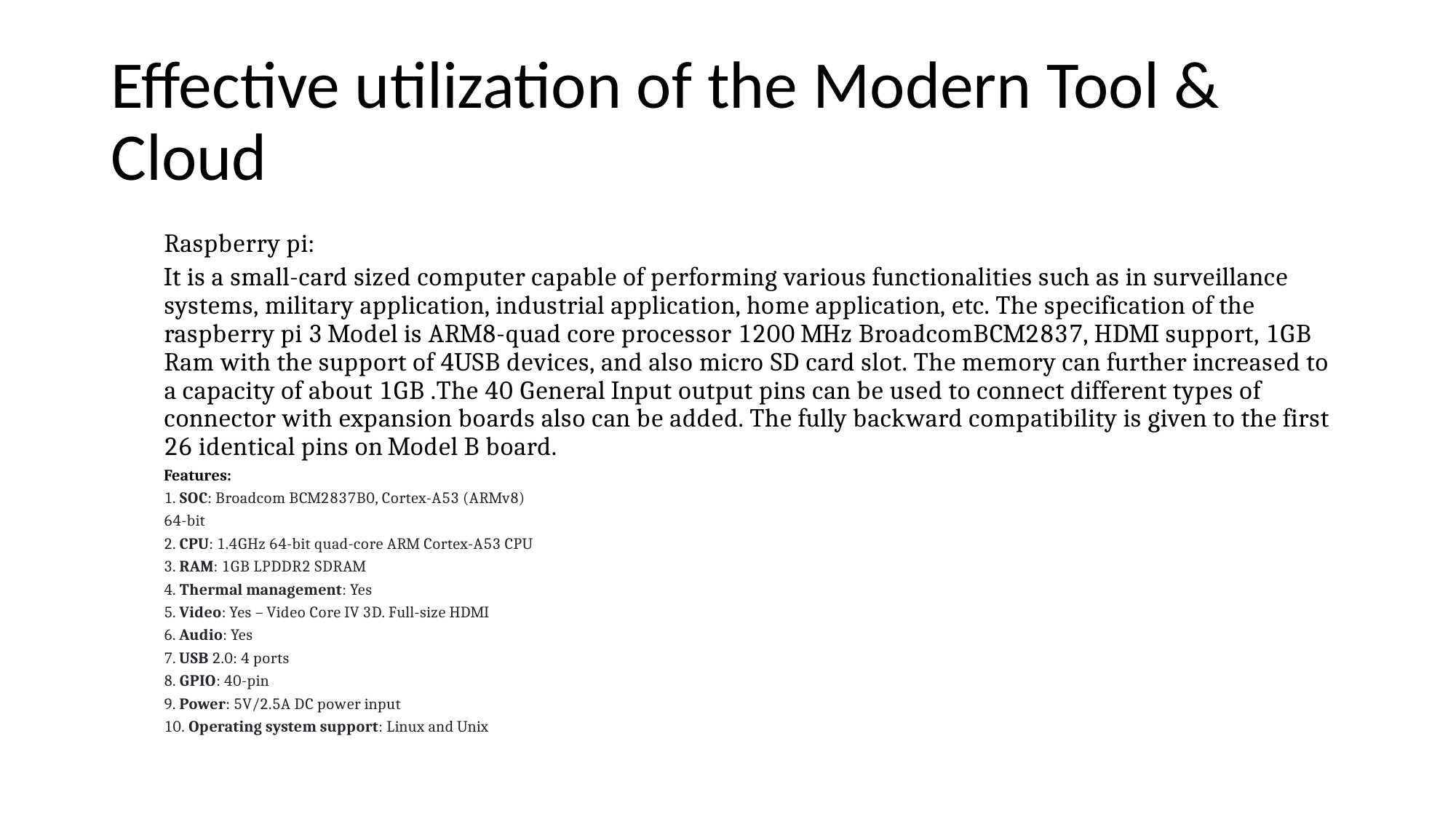

# Effective utilization of the Modern Tool & Cloud
Raspberry pi:
It is a small-card sized computer capable of performing various functionalities such as in surveillance systems, military application, industrial application, home application, etc. The specification of the raspberry pi 3 Model is ARM8-quad core processor 1200 MHz BroadcomBCM2837, HDMI support, 1GB Ram with the support of 4USB devices, and also micro SD card slot. The memory can further increased to a capacity of about 1GB .The 40 General Input output pins can be used to connect different types of connector with expansion boards also can be added. The fully backward compatibility is given to the first 26 identical pins on Model B board.
Features:
1. SOC: Broadcom BCM2837B0, Cortex-A53 (ARMv8)
64-bit
2. CPU: 1.4GHz 64-bit quad-core ARM Cortex-A53 CPU
3. RAM: 1GB LPDDR2 SDRAM
4. Thermal management: Yes
5. Video: Yes – Video Core IV 3D. Full-size HDMI
6. Audio: Yes
7. USB 2.0: 4 ports
8. GPIO: 40-pin
9. Power: 5V/2.5A DC power input
10. Operating system support: Linux and Unix